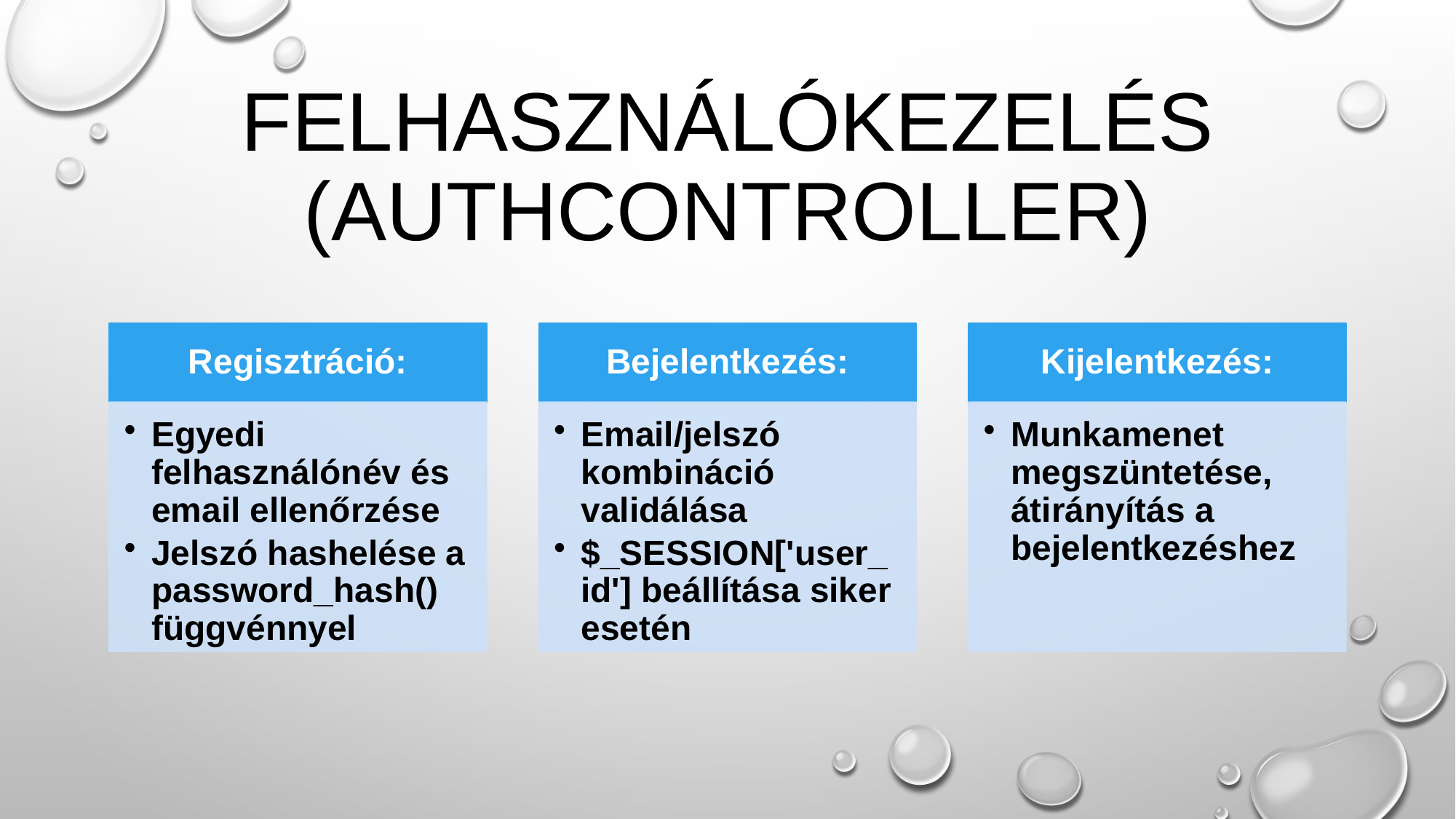

# Felhasználókezelés (AuthController)
Regisztráció:
Egyedi felhasználónév és email ellenőrzése
Jelszó hashelése a password_hash() függvénnyel
Bejelentkezés:
Email/jelszó kombináció validálása
$_SESSION['user_id'] beállítása siker esetén
Kijelentkezés:
Munkamenet megszüntetése, átirányítás a bejelentkezéshez